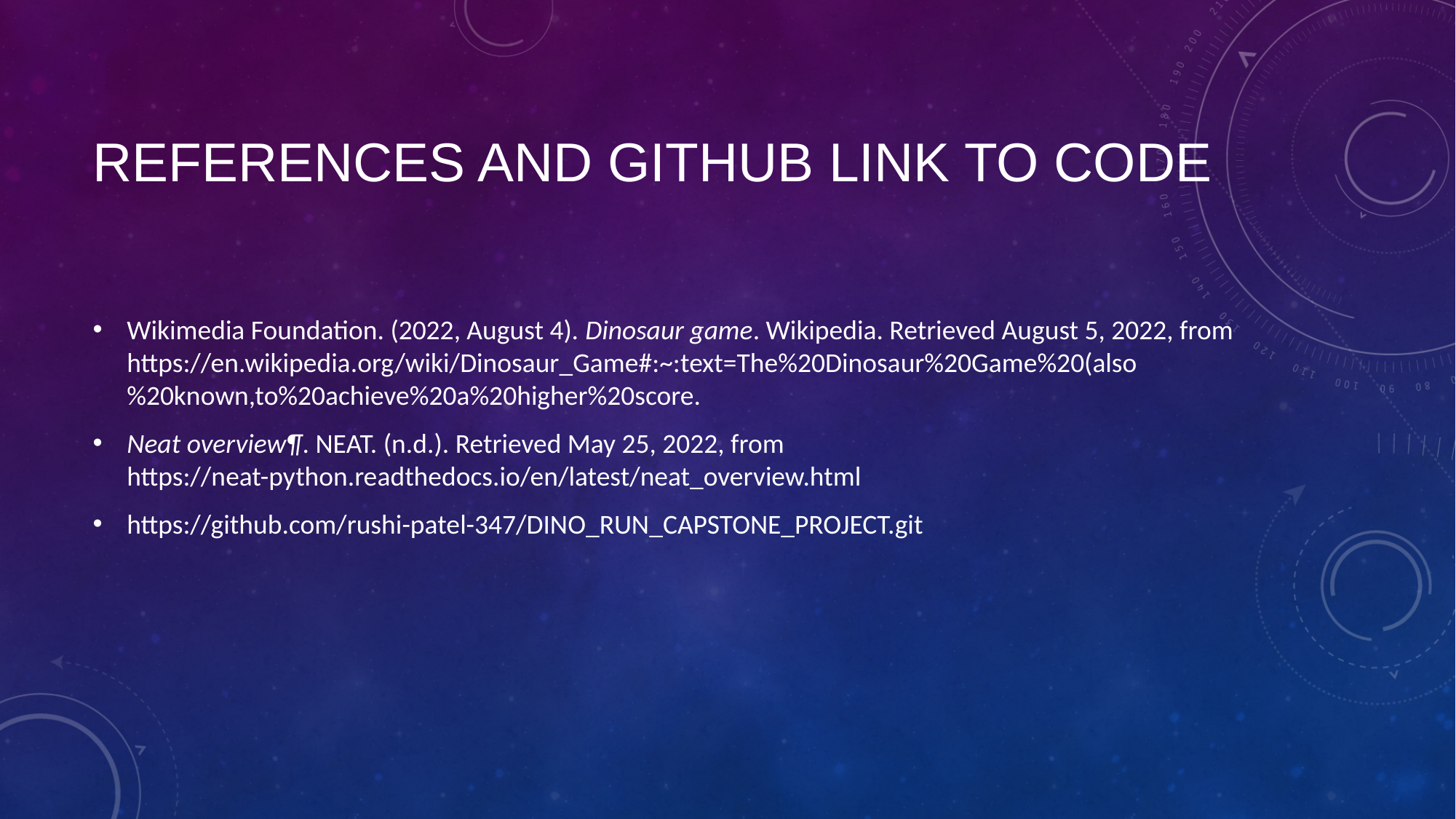

# References and Github Link to code
Wikimedia Foundation. (2022, August 4). Dinosaur game. Wikipedia. Retrieved August 5, 2022, from https://en.wikipedia.org/wiki/Dinosaur_Game#:~:text=The%20Dinosaur%20Game%20(also%20known,to%20achieve%20a%20higher%20score.
Neat overview¶. NEAT. (n.d.). Retrieved May 25, 2022, from https://neat-python.readthedocs.io/en/latest/neat_overview.html
https://github.com/rushi-patel-347/DINO_RUN_CAPSTONE_PROJECT.git